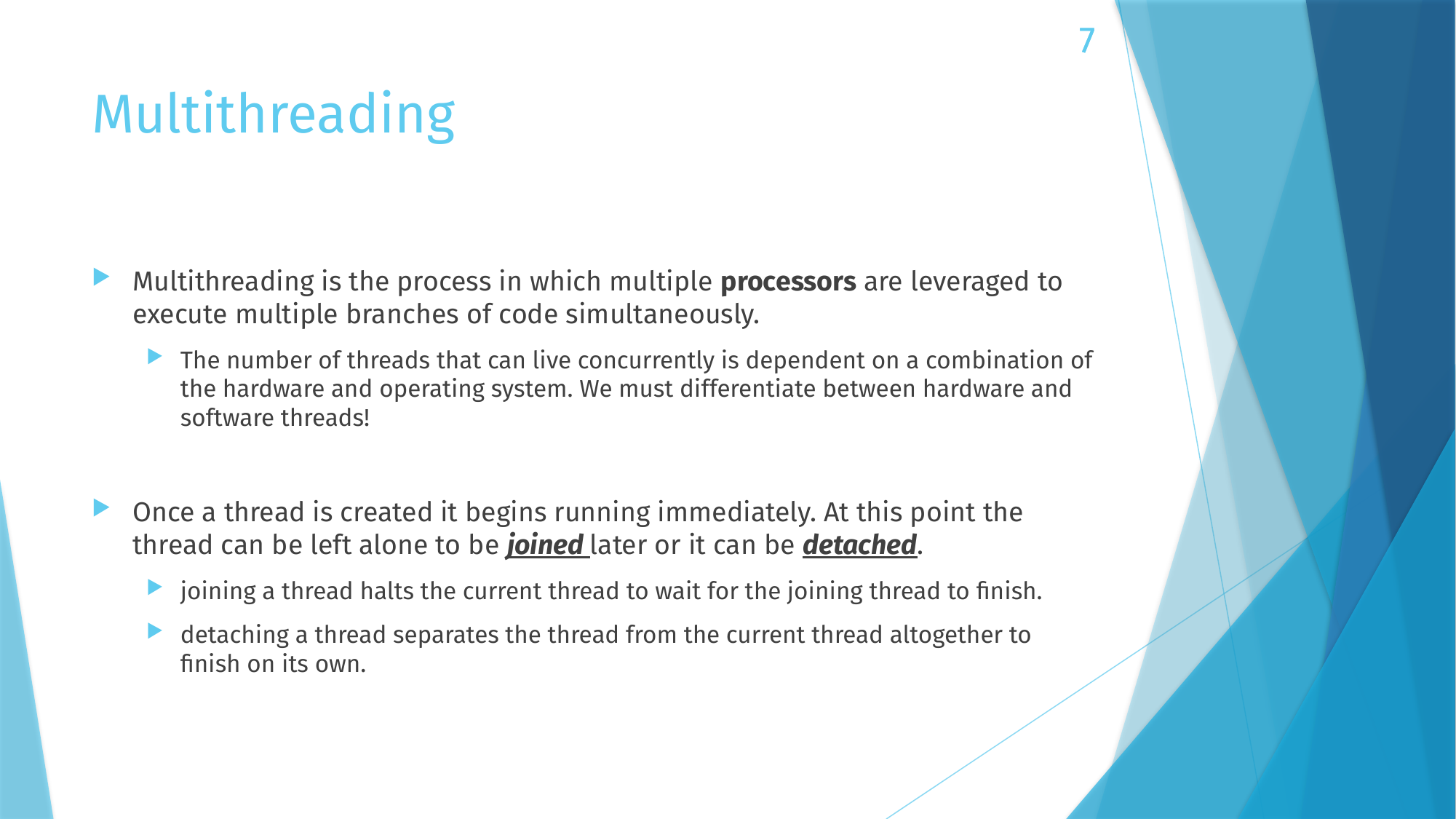

# Multithreading
Multithreading is the process in which multiple processors are leveraged to execute multiple branches of code simultaneously.
The number of threads that can live concurrently is dependent on a combination of the hardware and operating system. We must differentiate between hardware and software threads!

Once a thread is created it begins running immediately. At this point the thread can be left alone to be joined later or it can be detached.
joining a thread halts the current thread to wait for the joining thread to finish.
detaching a thread separates the thread from the current thread altogether to finish on its own.